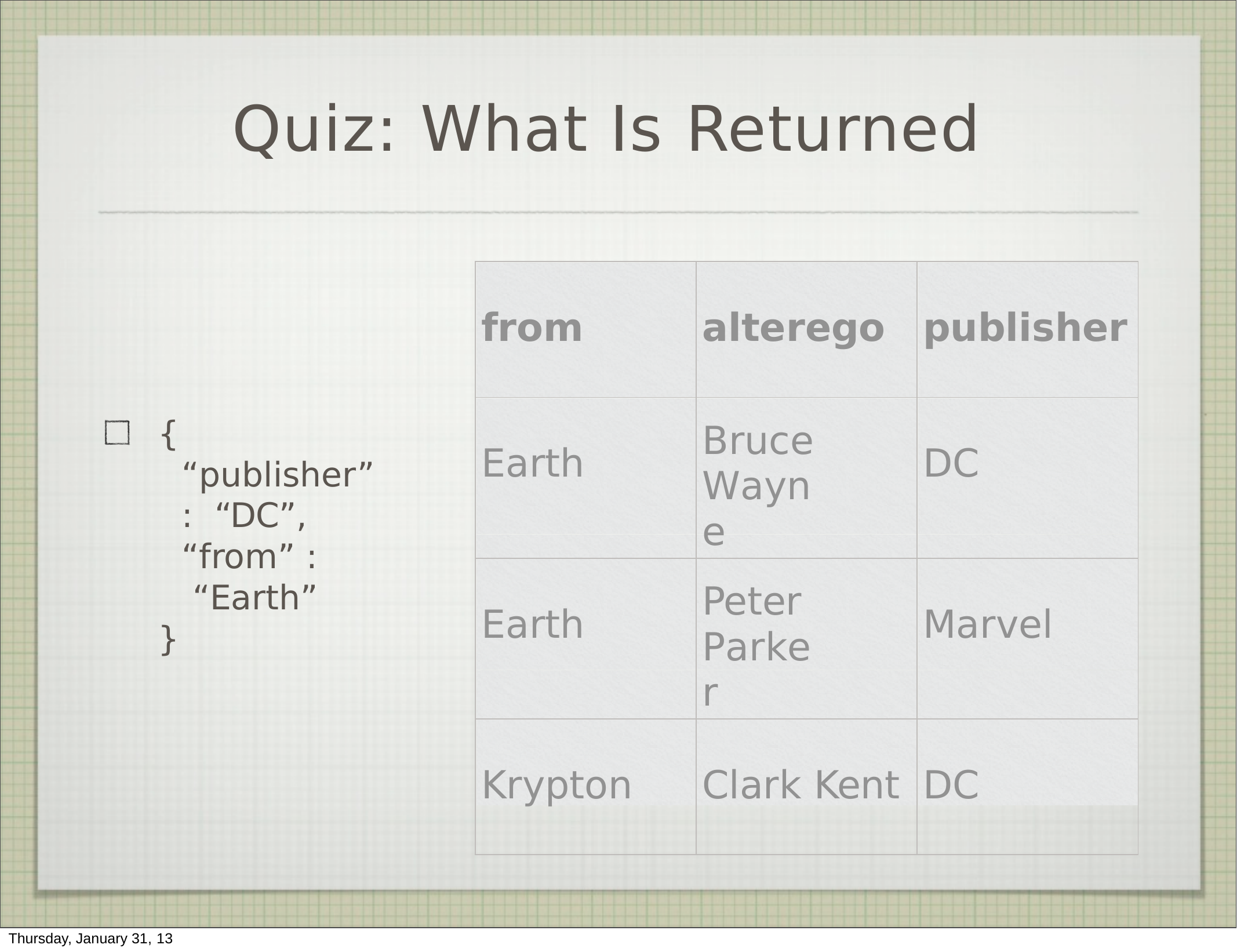

# Quiz: What Is Returned
| from | alterego | publisher |
| --- | --- | --- |
| Earth | Bruce Wayne | DC |
| Earth | Peter Parker | Marvel |
| Krypton | Clark Kent | DC |

{
“publisher” :  “DC”,
“from” :  “Earth”
}

Thursday, January 31, 13